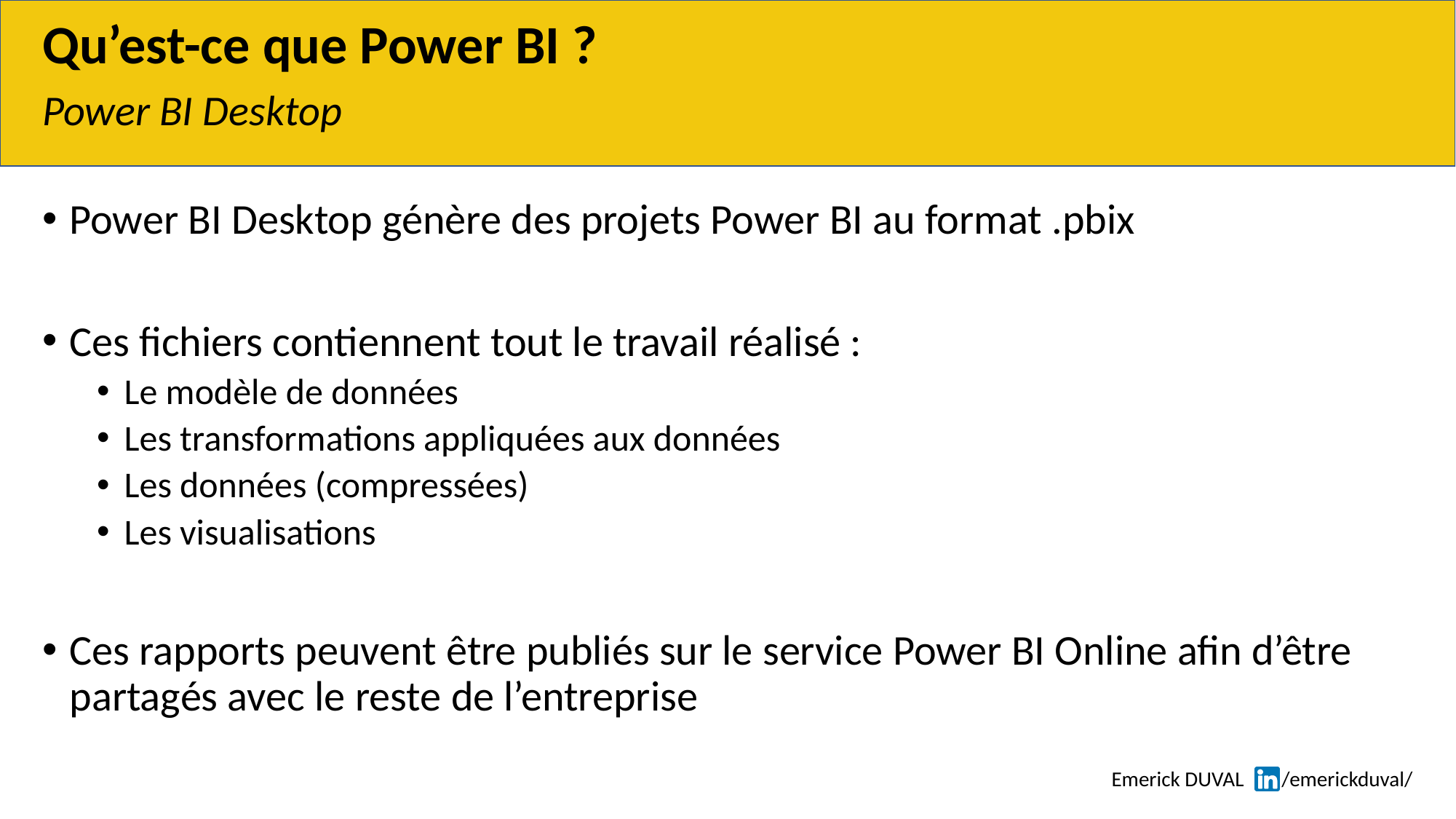

# Qu’est-ce que Power BI ?
Power BI Desktop
Power BI Desktop génère des projets Power BI au format .pbix

Ces fichiers contiennent tout le travail réalisé :
Le modèle de données
Les transformations appliquées aux données
Les données (compressées)
Les visualisations

Ces rapports peuvent être publiés sur le service Power BI Online afin d’être partagés avec le reste de l’entreprise